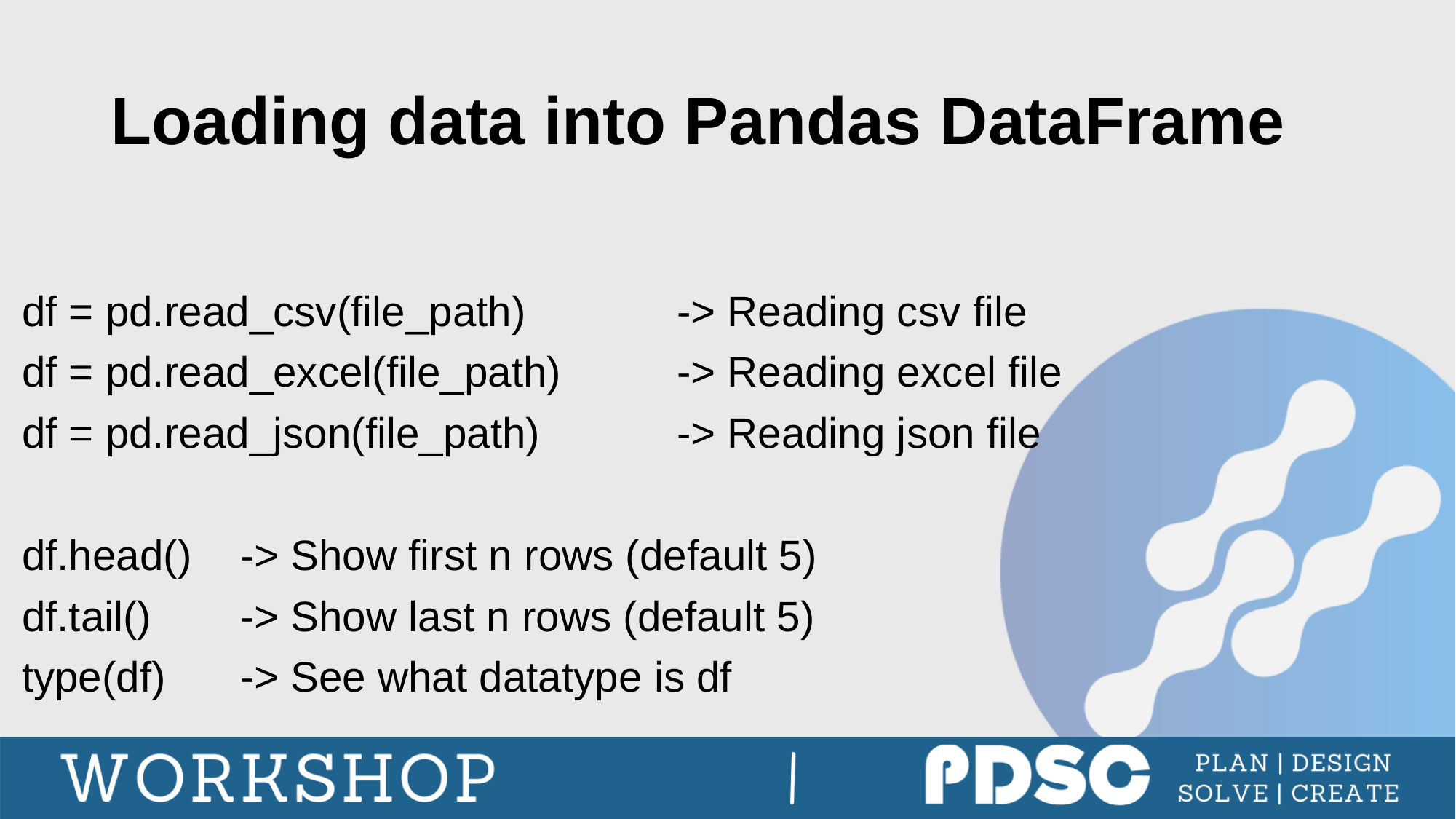

# Loading data into Pandas DataFrame

df = pd.read_csv(file_path)		-> Reading csv file
df = pd.read_excel(file_path)		-> Reading excel file
df = pd.read_json(file_path)		-> Reading json file

df.head()	-> Show first n rows (default 5)
df.tail()	-> Show last n rows (default 5)
type(df)	-> See what datatype is df